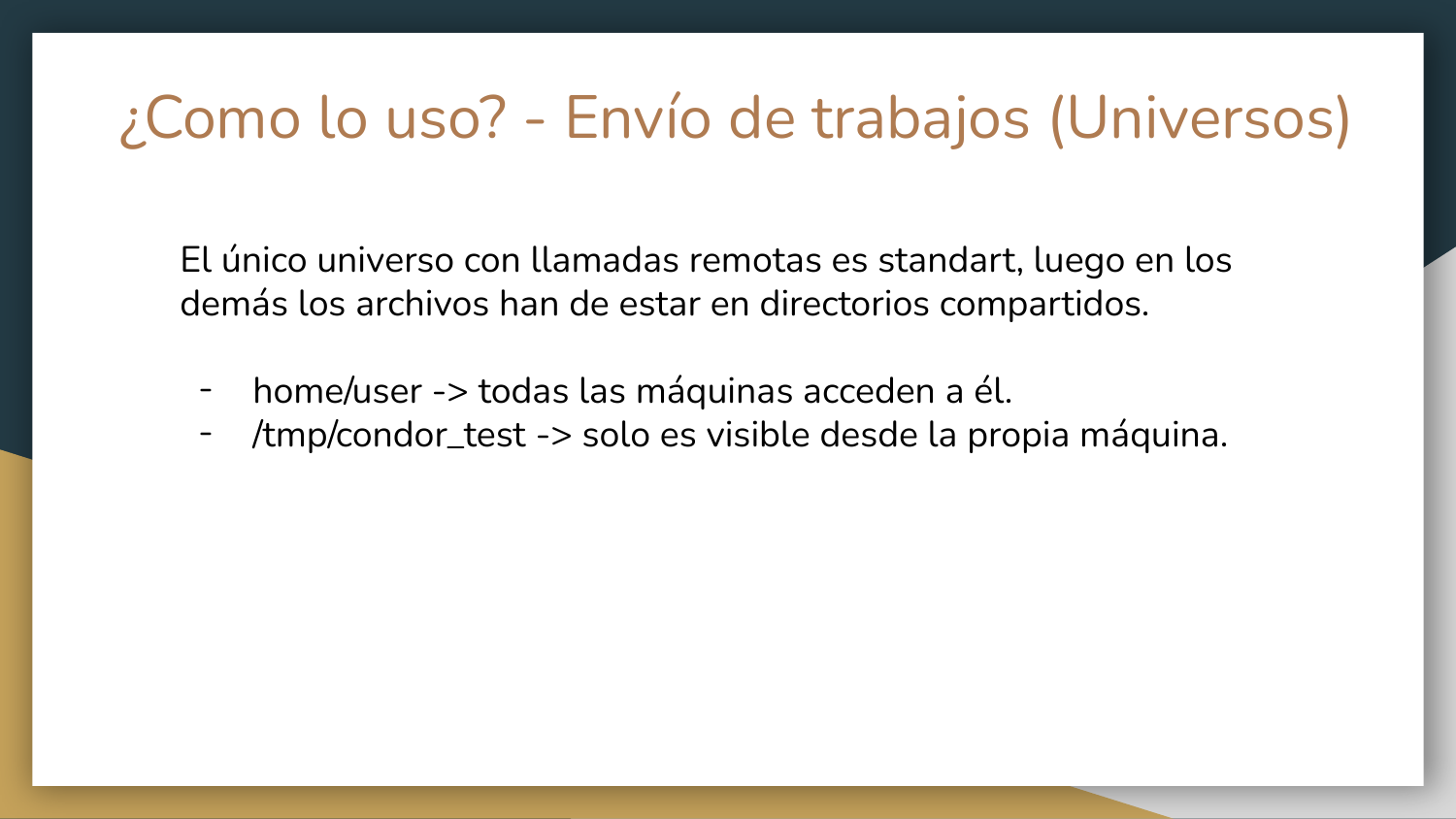

# ¿Como lo uso? - Envío de trabajos (Universos)
El único universo con llamadas remotas es standart, luego en los demás los archivos han de estar en directorios compartidos.

home/user -> todas las máquinas acceden a él.
/tmp/condor_test -> solo es visible desde la propia máquina.